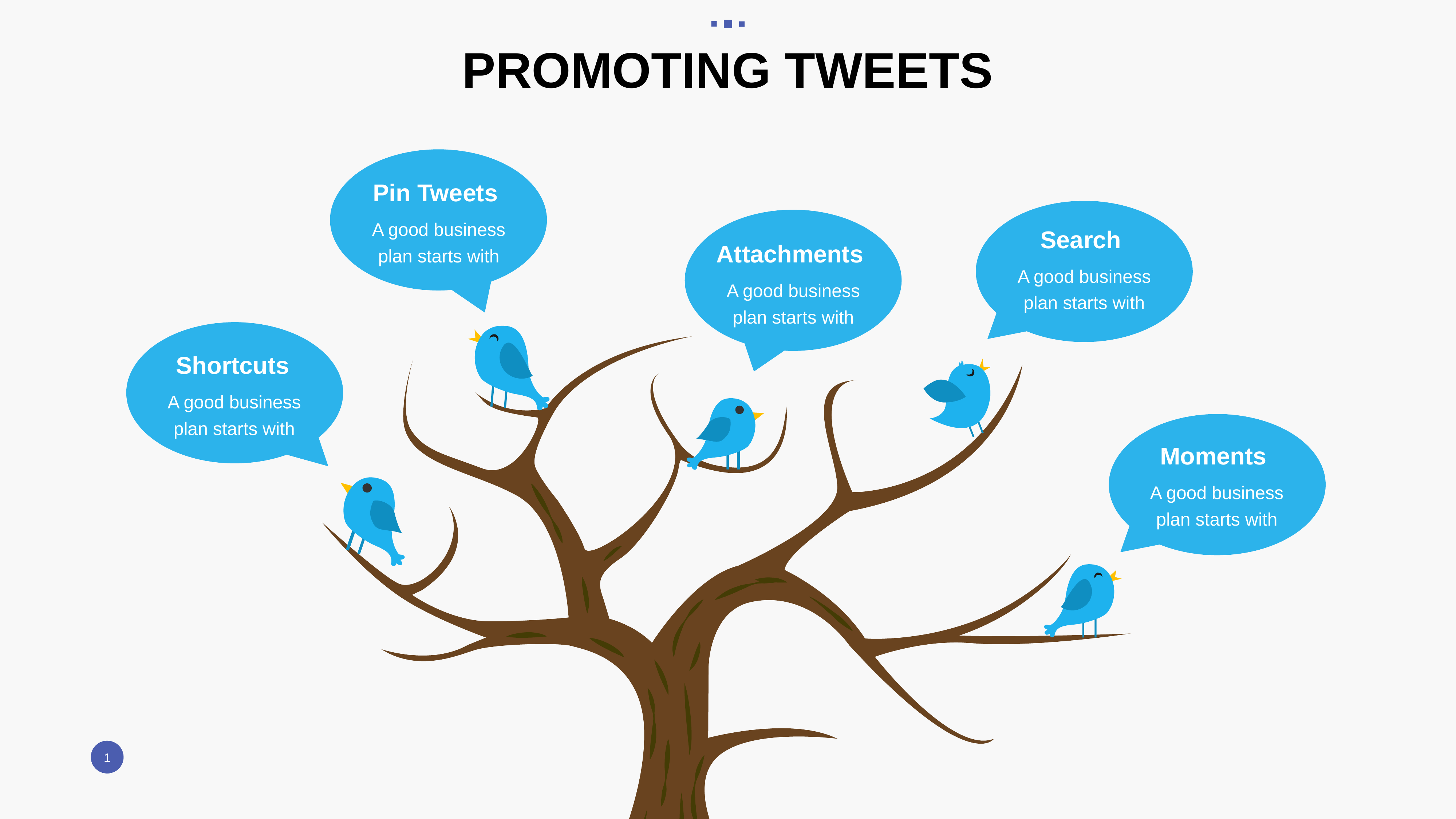

PROMOTING TWEETS

Pin Tweets

A good business plan starts with

Search
Attachments
A good business plan starts with
A good business plan starts with

Shortcuts

A good business plan starts with

Moments
A good business plan starts with